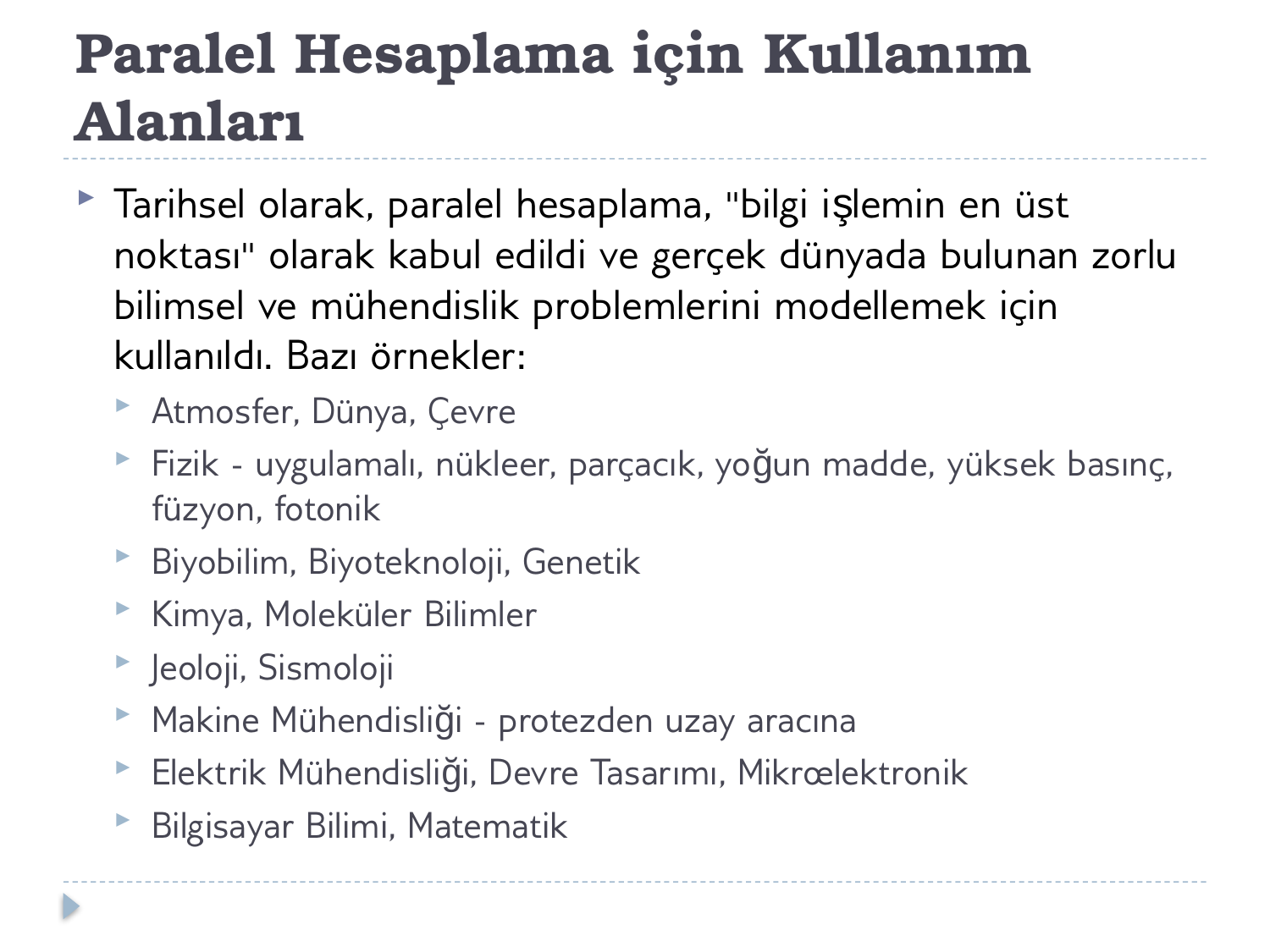

# Paralel Hesaplama için Kullanım Alanları
Tarihsel olarak, paralel hesaplama, "bilgi işlemin en üst noktası" olarak kabul edildi ve gerçek dünyada bulunan zorlu bilimsel ve mühendislik problemlerini modellemek için kullanıldı. Bazı örnekler:
Atmosfer, Dünya, Çevre
Fizik - uygulamalı, nükleer, parçacık, yoğun madde, yüksek basınç, füzyon, fotonik
Biyobilim, Biyoteknoloji, Genetik
Kimya, Moleküler Bilimler
Jeoloji, Sismoloji
Makine Mühendisliği - protezden uzay aracına
Elektrik Mühendisliği, Devre Tasarımı, Mikroelektronik
Bilgisayar Bilimi, Matematik